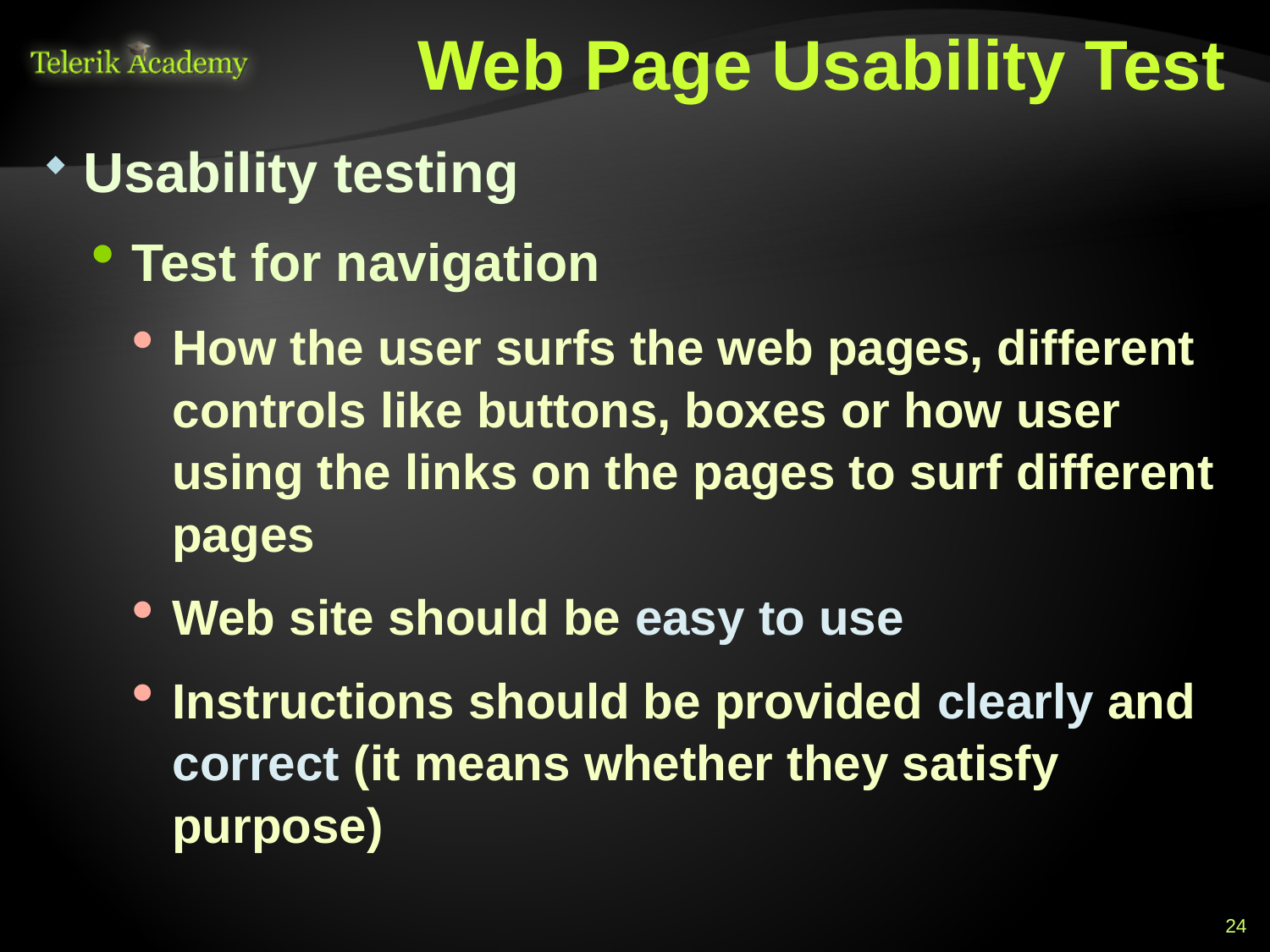

# Web Page Usability Test
Usability testing
Test for navigation
How the user surfs the web pages, different controls like buttons, boxes or how user using the links on the pages to surf different pages
Web site should be easy to use
Instructions should be provided clearly and correct (it means whether they satisfy purpose)

24